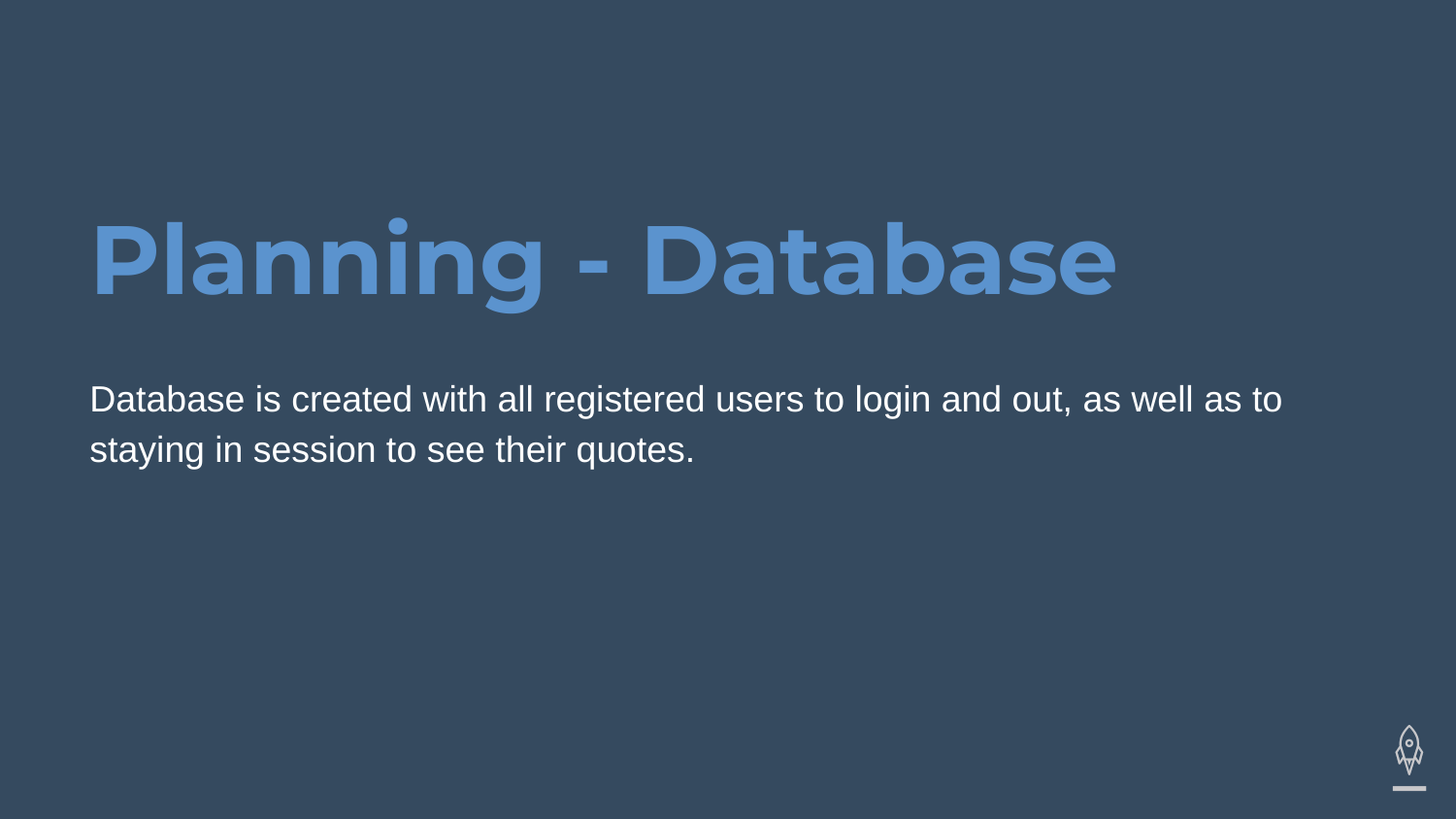

# Planning - Database
Database is created with all registered users to login and out, as well as to staying in session to see their quotes.